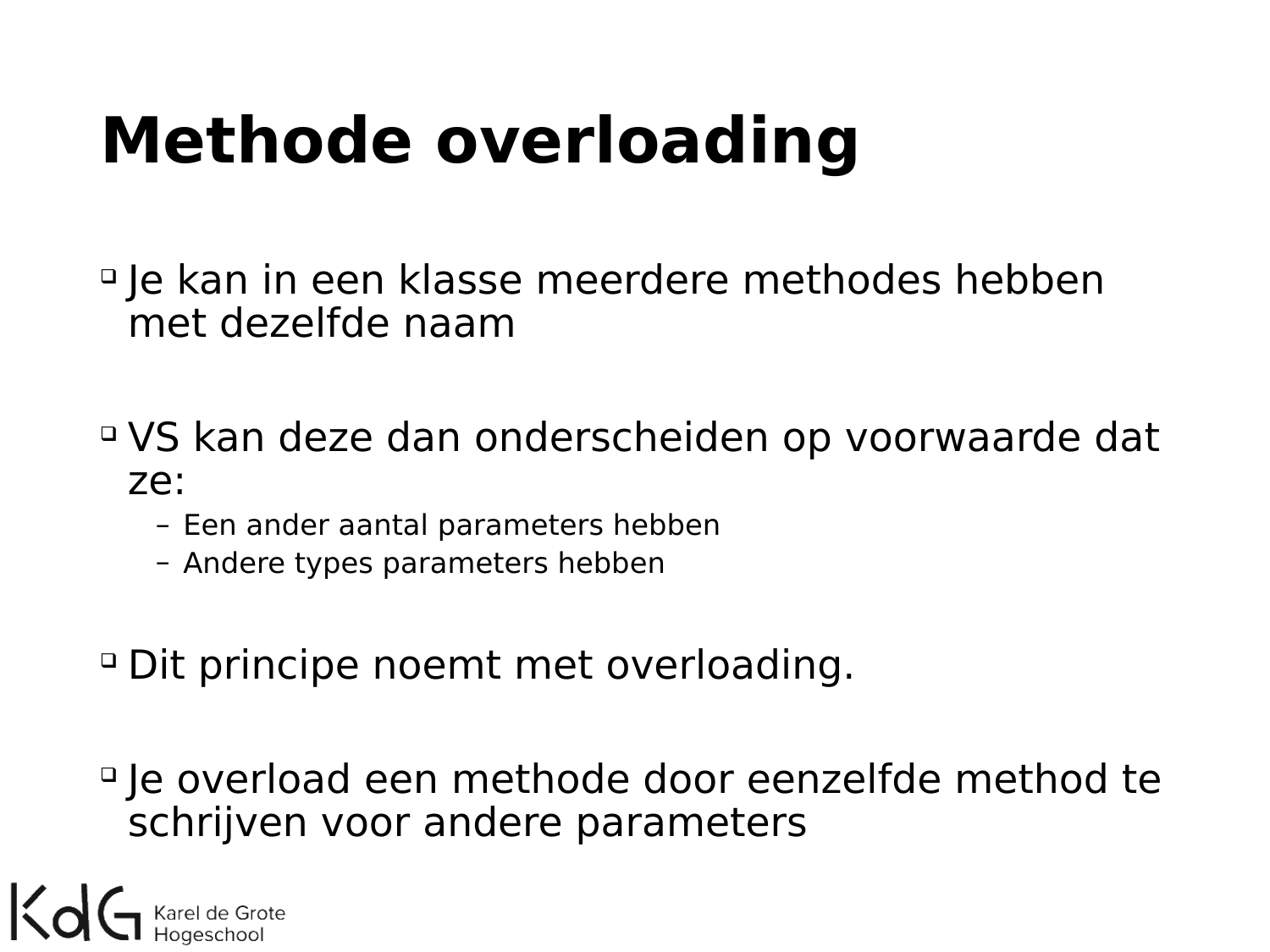

# Methode overloading
Je kan in een klasse meerdere methodes hebben met dezelfde naam

VS kan deze dan onderscheiden op voorwaarde dat ze:
Een ander aantal parameters hebben
Andere types parameters hebben

Dit principe noemt met overloading.

Je overload een methode door eenzelfde method te schrijven voor andere parameters